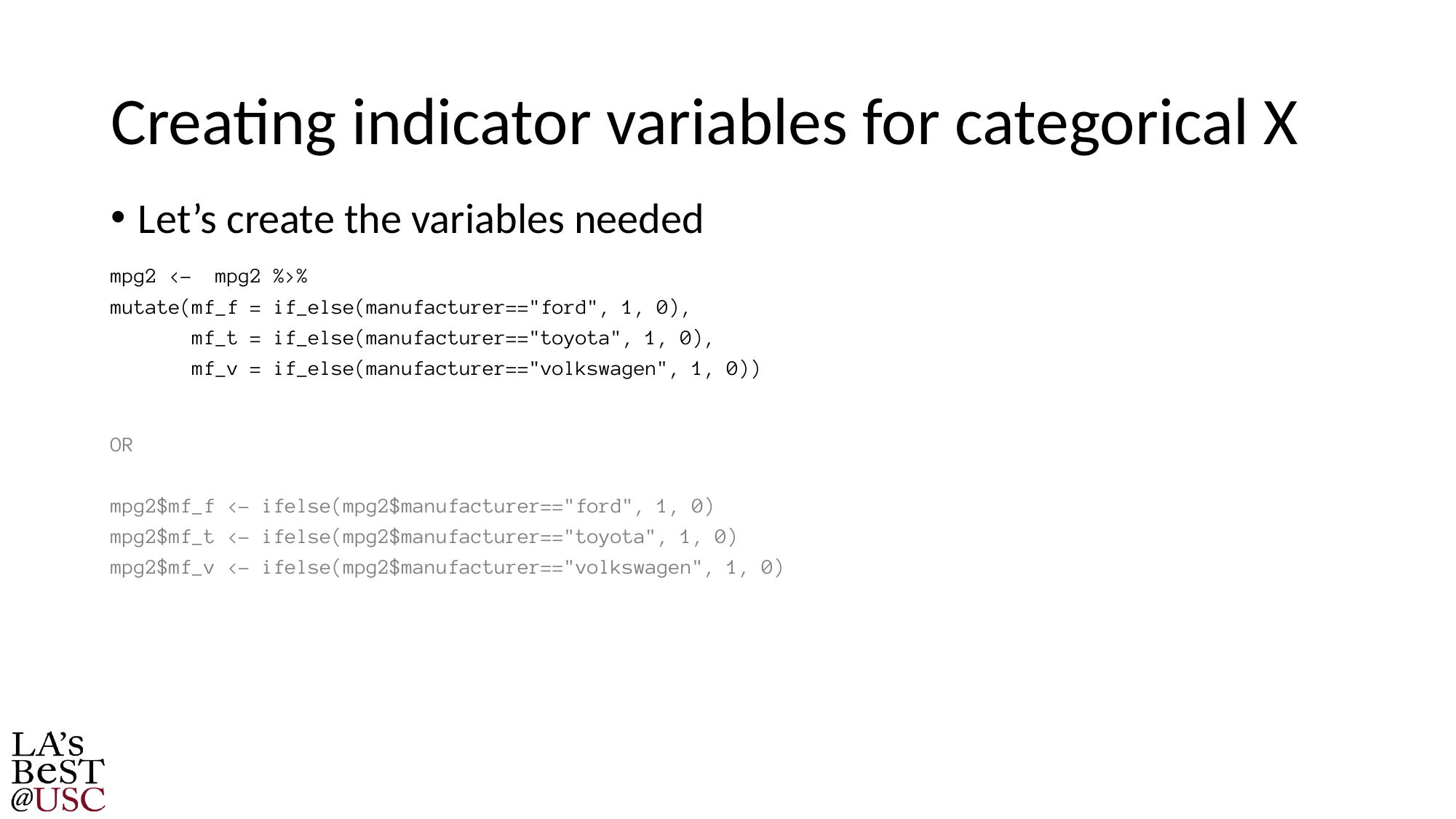

# Creating indicator variables for categorical X
Let’s create the variables needed
mpg2 <-  mpg2 %>%
mutate(mf_f = if_else(manufacturer=="ford", 1, 0),
       mf_t = if_else(manufacturer=="toyota", 1, 0),
       mf_v = if_else(manufacturer=="volkswagen", 1, 0))

OR
mpg2$mf_f <- ifelse(mpg2$manufacturer=="ford", 1, 0)
mpg2$mf_t <- ifelse(mpg2$manufacturer=="toyota", 1, 0)
mpg2$mf_v <- ifelse(mpg2$manufacturer=="volkswagen", 1, 0)